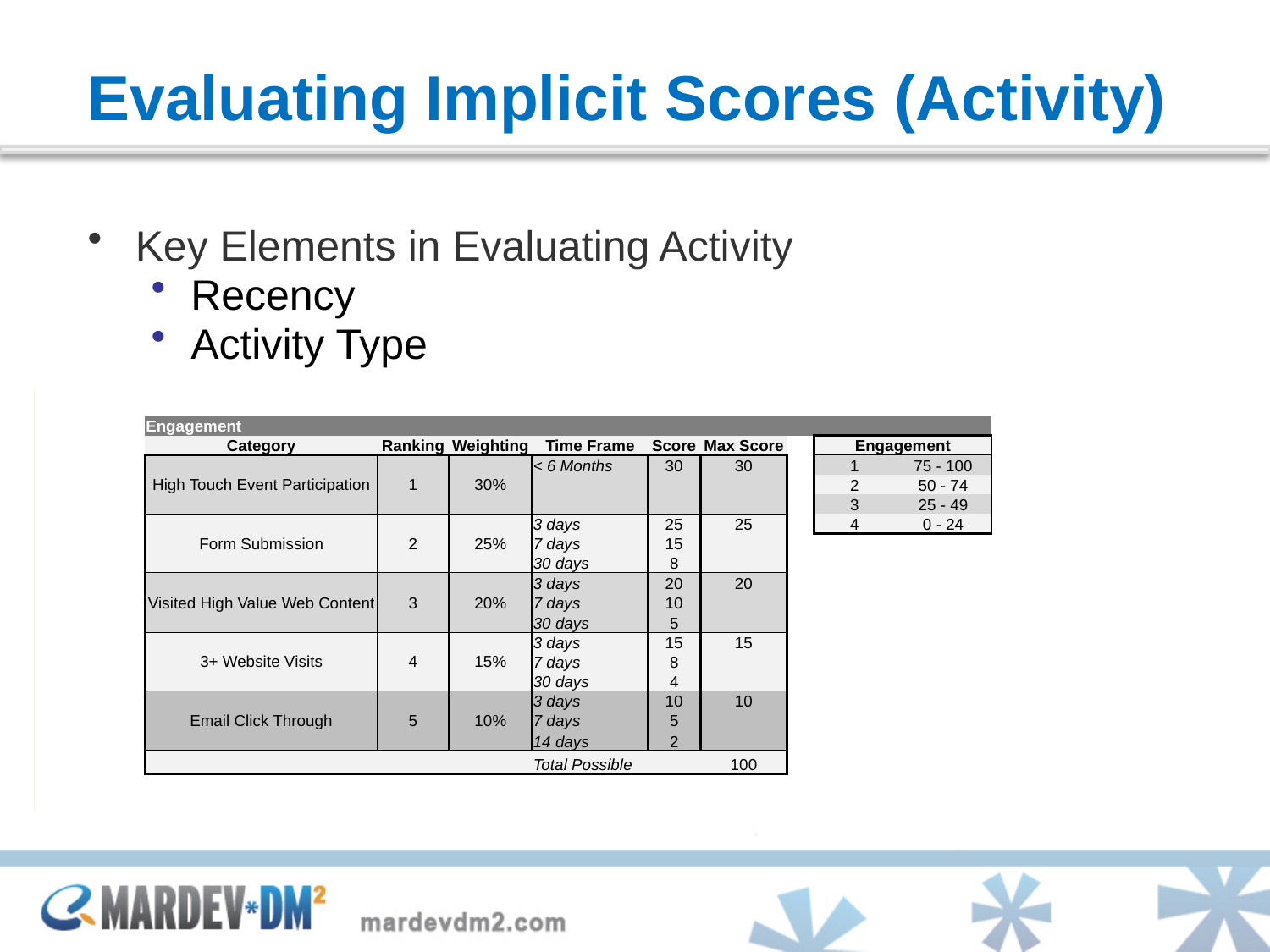

# Evaluating Implicit Scores (Activity)
Key Elements in Evaluating Activity
Recency
Activity Type

| Engagement |  |  |  |  |  |  |  |  |
| --- | --- | --- | --- | --- | --- | --- | --- | --- |
| Category | Ranking | Weighting | Time Frame | Score | Max Score |  | Engagement |  |
| High Touch Event Participation | 1 | 30% | < 6 Months | 30 | 30 |  | 1 | 75 - 100 |
|  |  |  |  |  |  |  | 2 | 50 - 74 |
|  |  |  |  |  |  |  | 3 | 25 - 49 |
| Form Submission | 2 | 25% | 3 days | 25 | 25 |  | 4 | 0 - 24 |
|  |  |  | 7 days | 15 |  |  |  |  |
|  |  |  | 30 days | 8 |  |  |  |  |
| Visited High Value Web Content | 3 | 20% | 3 days | 20 | 20 |  |  |  |
|  |  |  | 7 days | 10 |  |  |  |  |
|  |  |  | 30 days | 5 |  |  |  |  |
| 3+ Website Visits | 4 | 15% | 3 days | 15 | 15 |  |  |  |
|  |  |  | 7 days | 8 |  |  |  |  |
|  |  |  | 30 days | 4 |  |  |  |  |
| Email Click Through | 5 | 10% | 3 days | 10 | 10 |  |  |  |
|  |  |  | 7 days | 5 |  |  |  |  |
|  |  |  | 14 days | 2 |  |  |  |  |
|  |  |  | Total Possible |  | 100 |  |  |  |
12